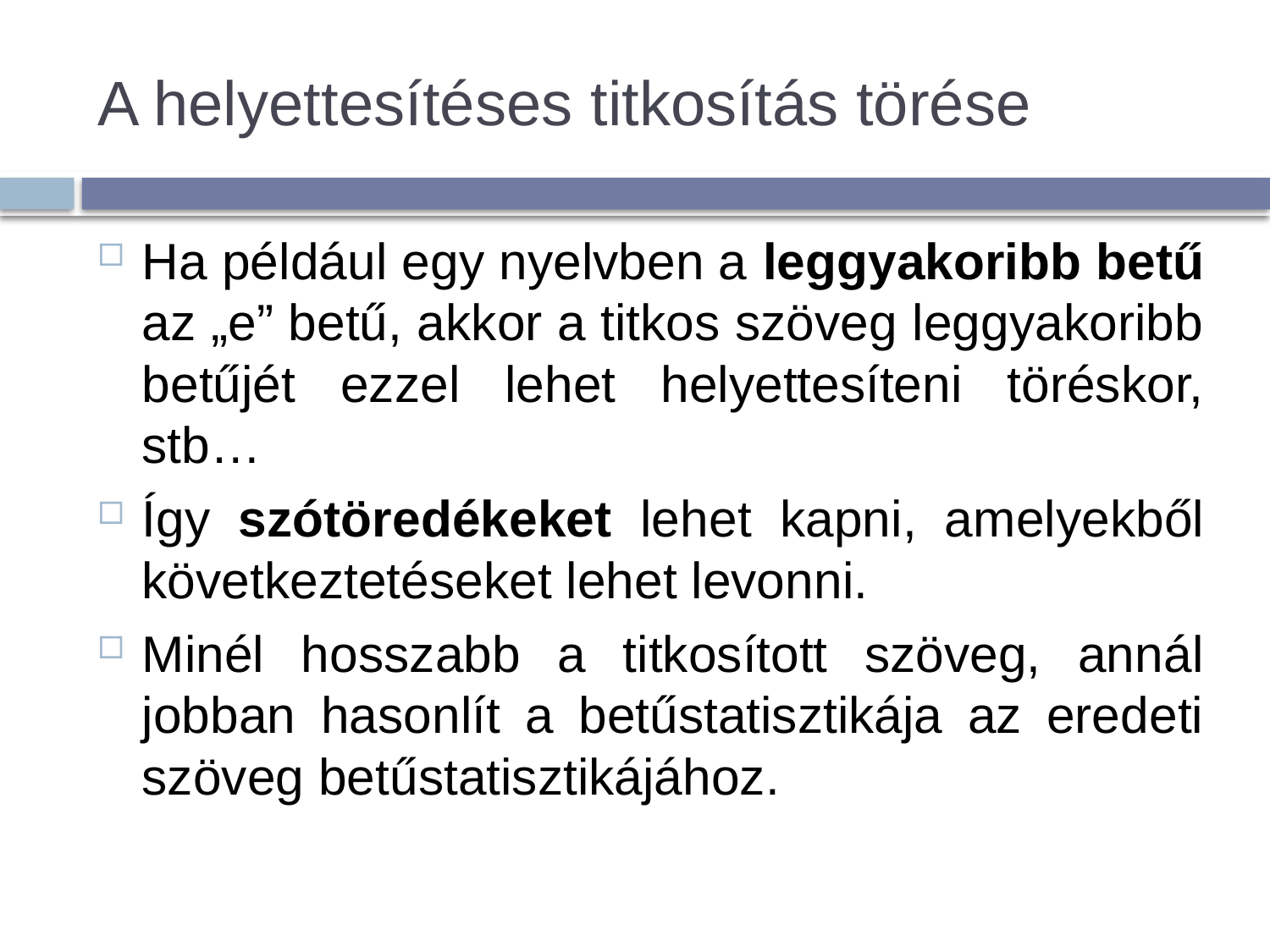

# A helyettesítéses titkosítás törése
Ha például egy nyelvben a leggyakoribb betű az „e” betű, akkor a titkos szöveg leggyakoribb betűjét ezzel lehet helyettesíteni töréskor, stb…
Így szótöredékeket lehet kapni, amelyekből következtetéseket lehet levonni.
Minél hosszabb a titkosított szöveg, annál jobban hasonlít a betűstatisztikája az eredeti szöveg betűstatisztikájához.